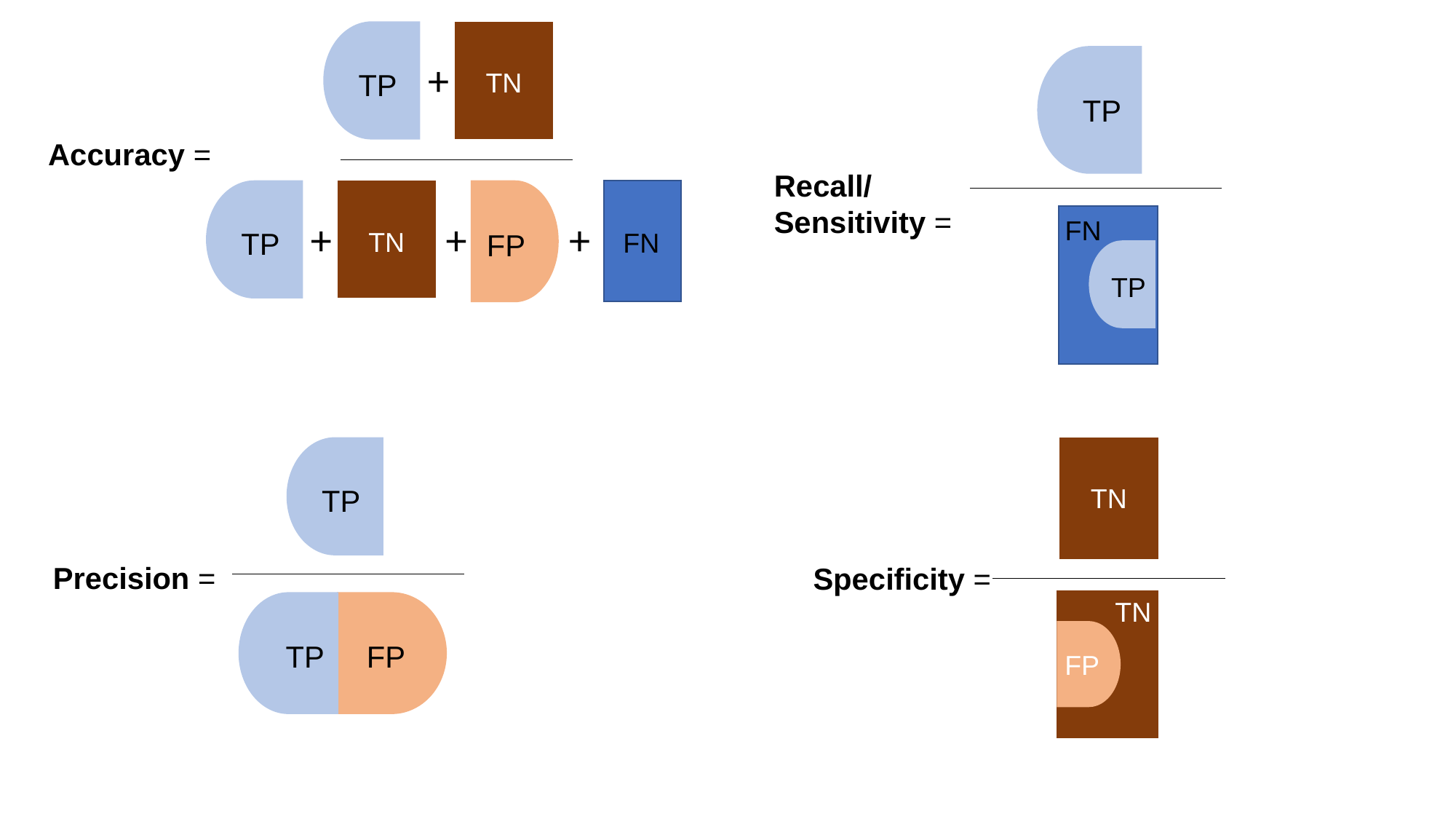

+
TP
TN
Accuracy =

+
+
+
TP
TN
FN
FP

TP
Recall/
Sensitivity =

FN

TP

TP
Precision =

TP
FP

TN
Specificity =
TN

FP